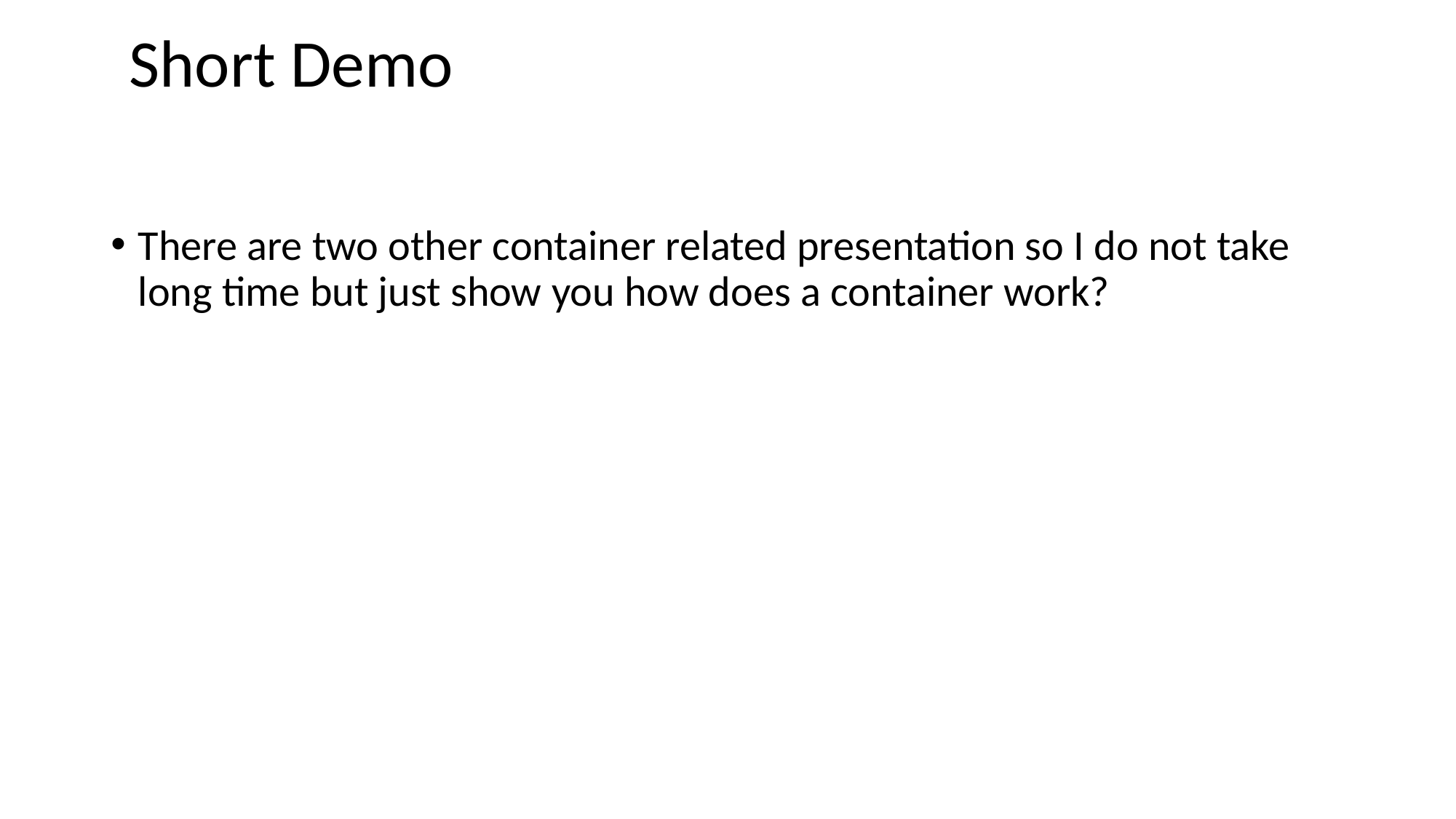

# Short Demo
There are two other container related presentation so I do not take long time but just show you how does a container work?